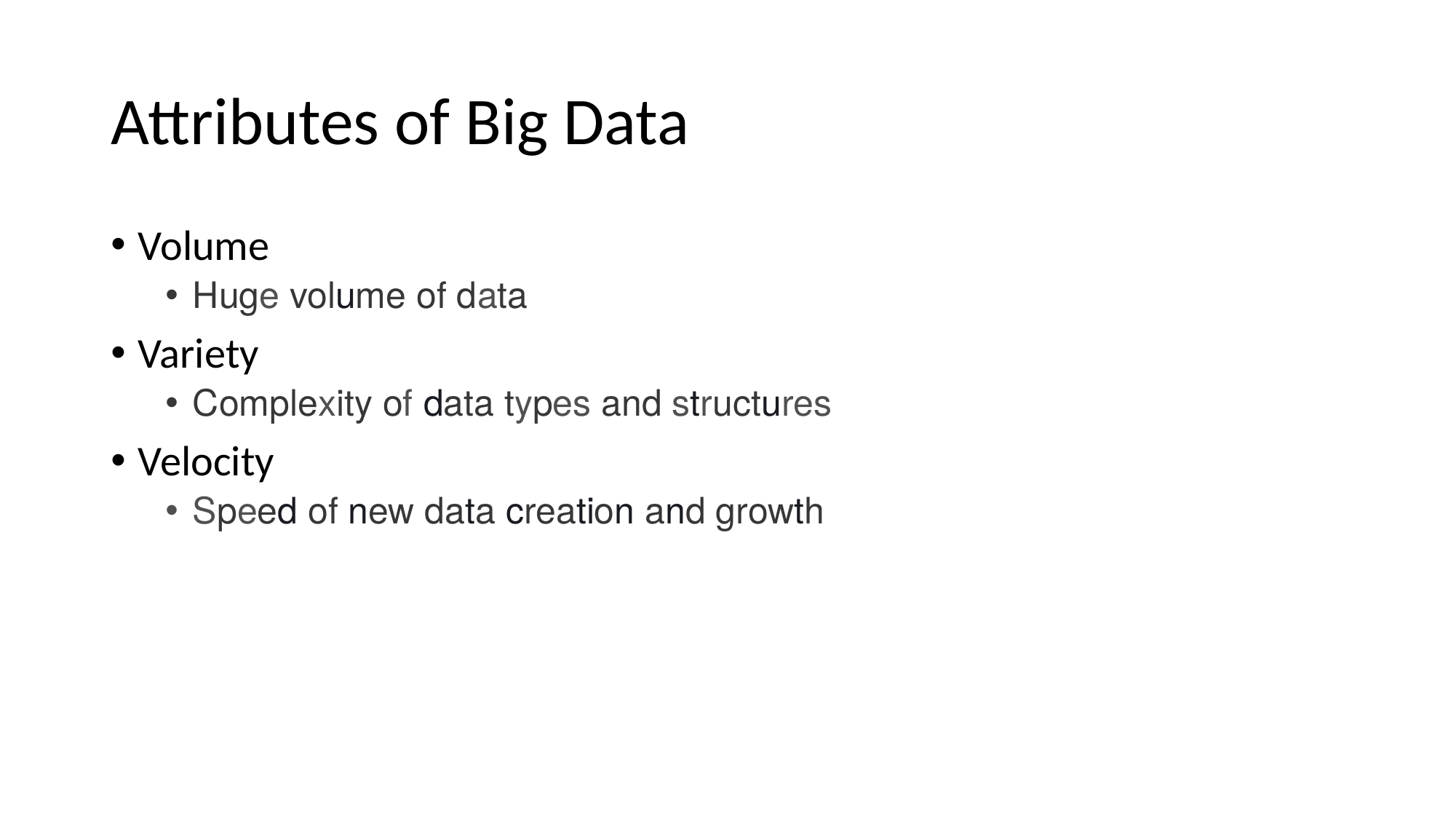

# Attributes of Big Data
Volume
Huge volume of data
Variety
Complexity of data types and structures
Velocity
Speed of new data creation and growth